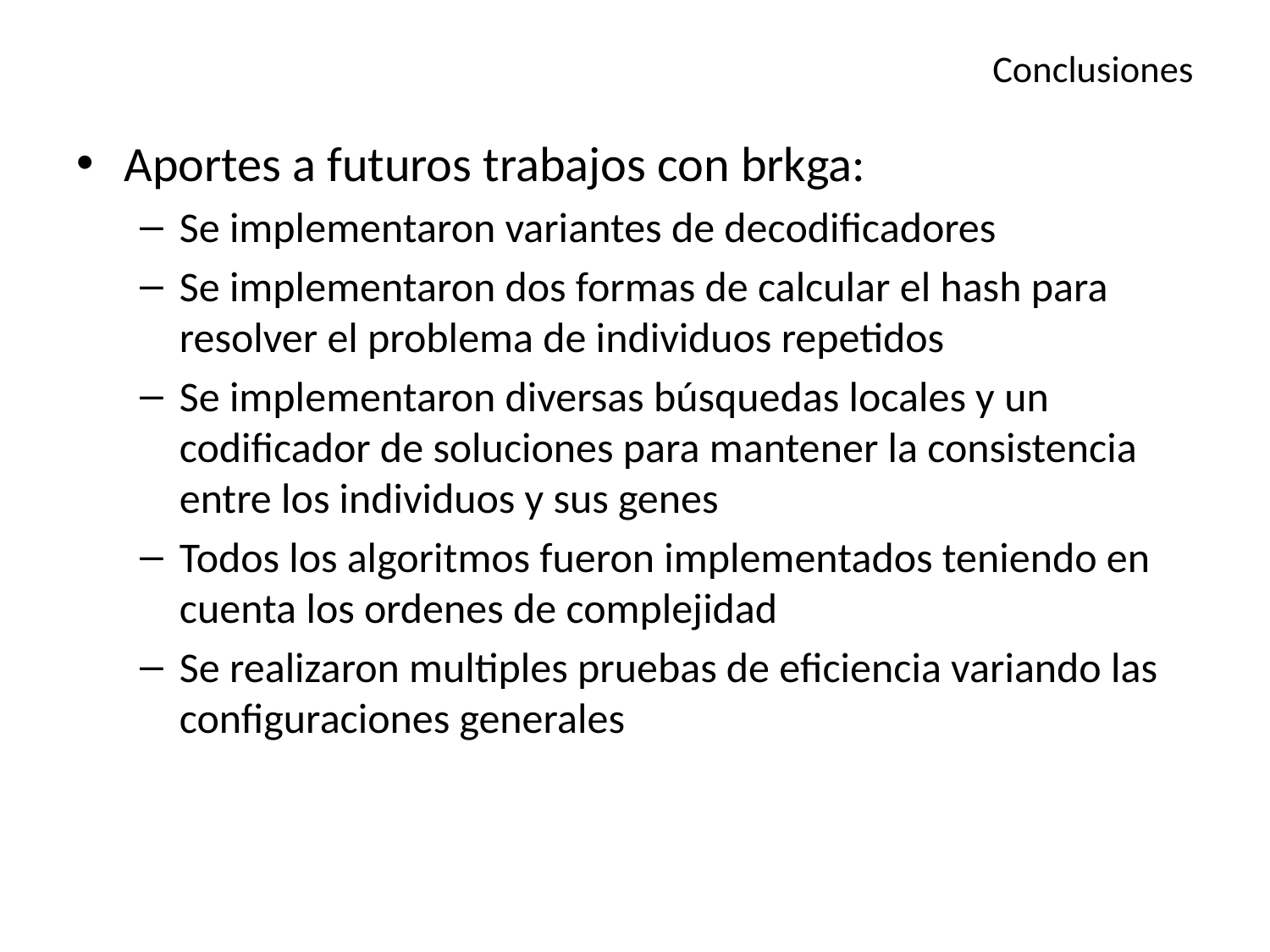

# Conclusiones
Aportes a futuros trabajos con brkga:
Se implementaron variantes de decodificadores
Se implementaron dos formas de calcular el hash para resolver el problema de individuos repetidos
Se implementaron diversas búsquedas locales y un codificador de soluciones para mantener la consistencia entre los individuos y sus genes
Todos los algoritmos fueron implementados teniendo en cuenta los ordenes de complejidad
Se realizaron multiples pruebas de eficiencia variando las configuraciones generales